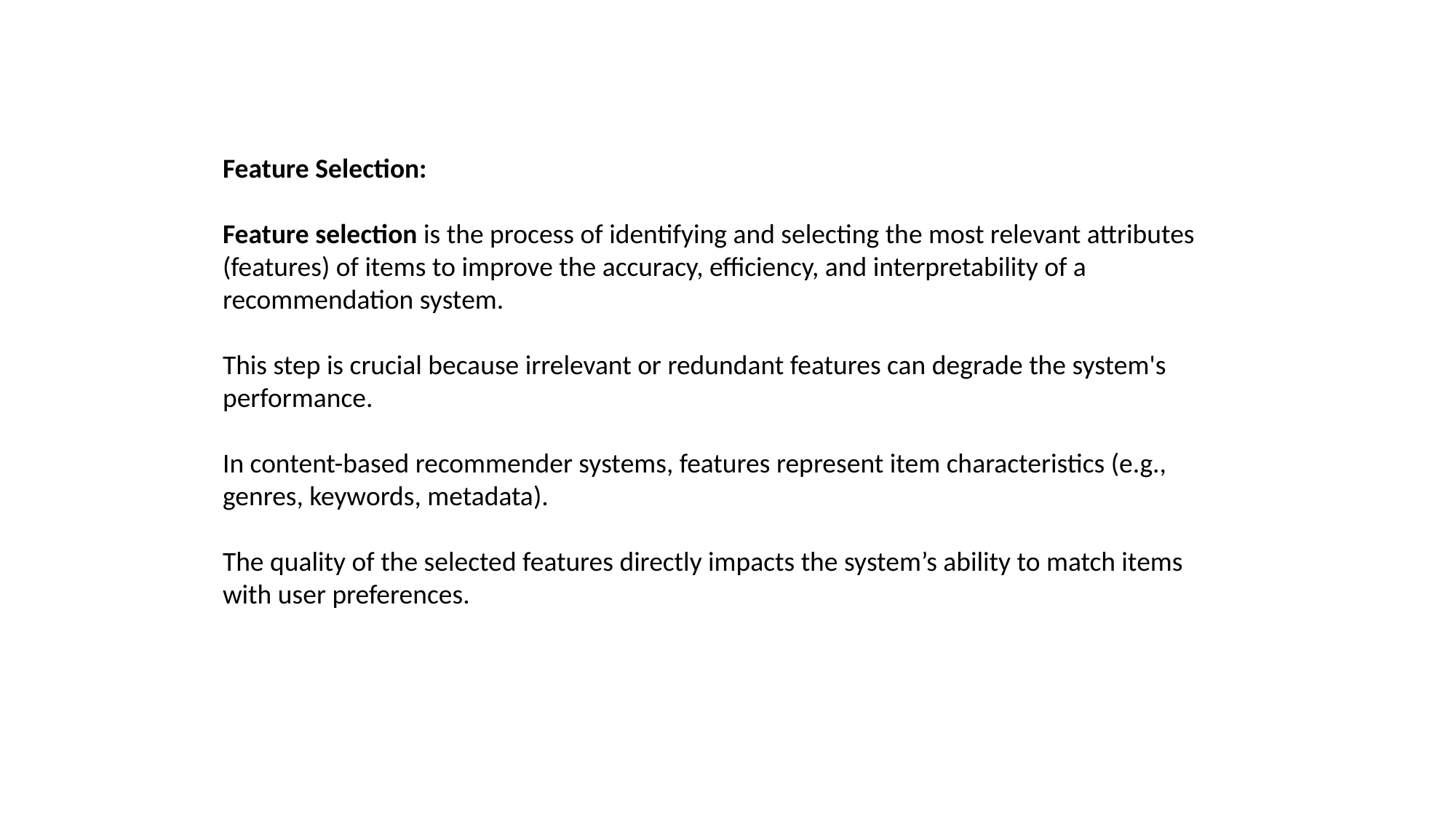

Feature Selection:

Feature selection is the process of identifying and selecting the most relevant attributes (features) of items to improve the accuracy, efficiency, and interpretability of a recommendation system.

This step is crucial because irrelevant or redundant features can degrade the system's performance.

In content-based recommender systems, features represent item characteristics (e.g., genres, keywords, metadata).

The quality of the selected features directly impacts the system’s ability to match items with user preferences.